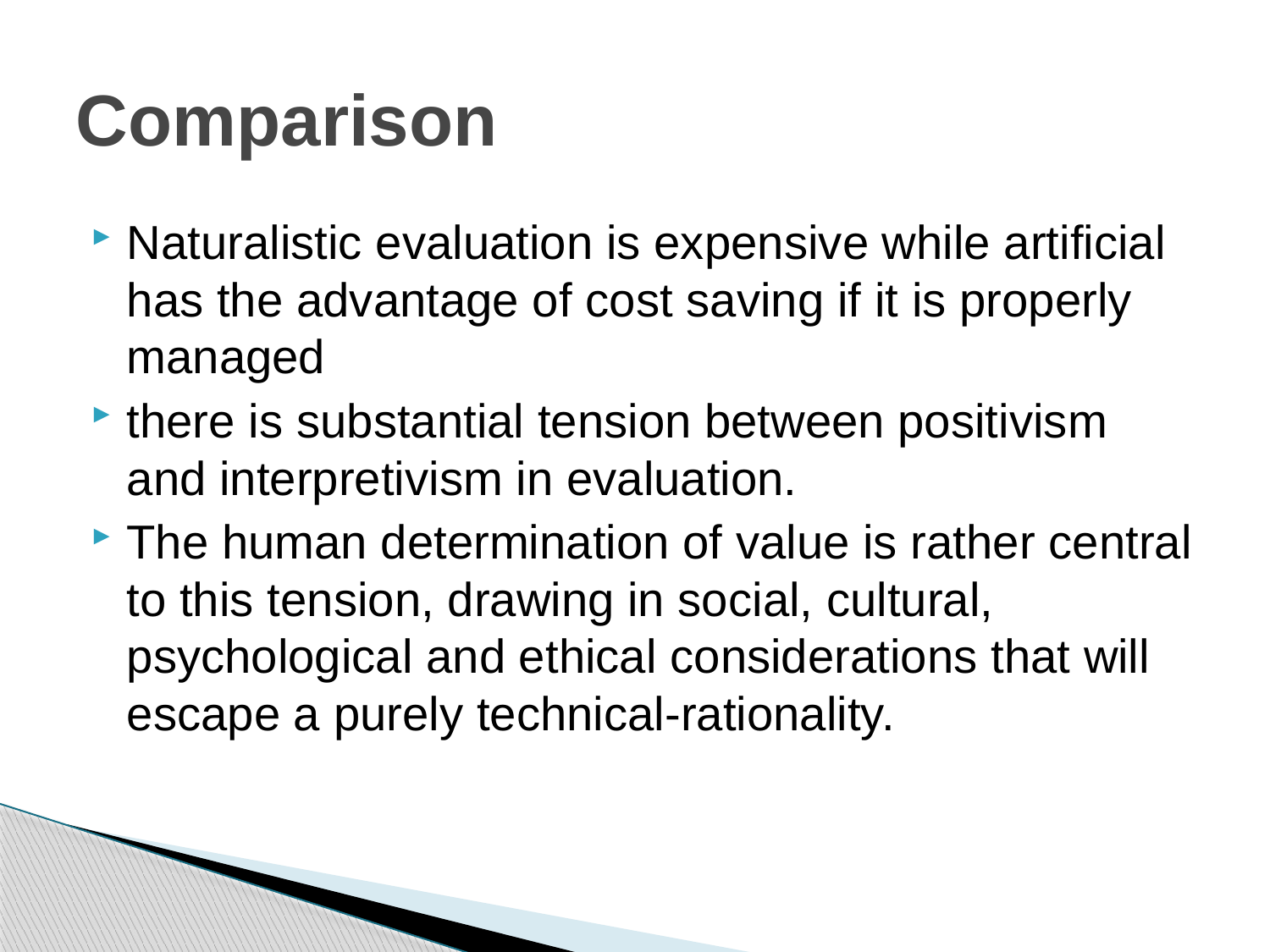

# Comparison
Naturalistic evaluation is expensive while artificial has the advantage of cost saving if it is properly managed
there is substantial tension between positivism and interpretivism in evaluation.
The human determination of value is rather central to this tension, drawing in social, cultural, psychological and ethical considerations that will escape a purely technical-rationality.